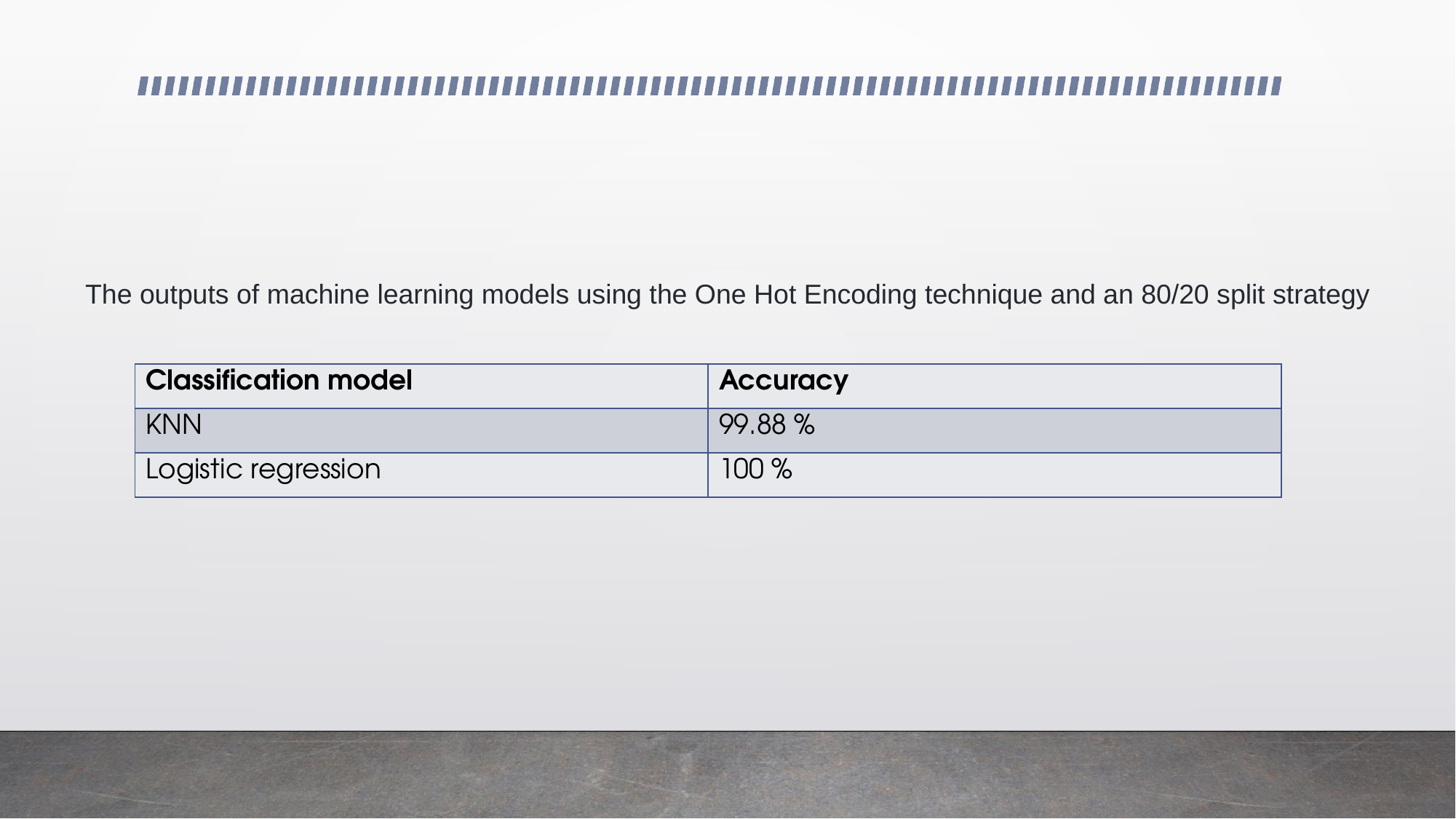

The outputs of machine learning models using the One Hot Encoding technique and an 80/20 split strategy
| Classification model | Accuracy |
| --- | --- |
| KNN | 99.88 % |
| Logistic regression | 100 % |